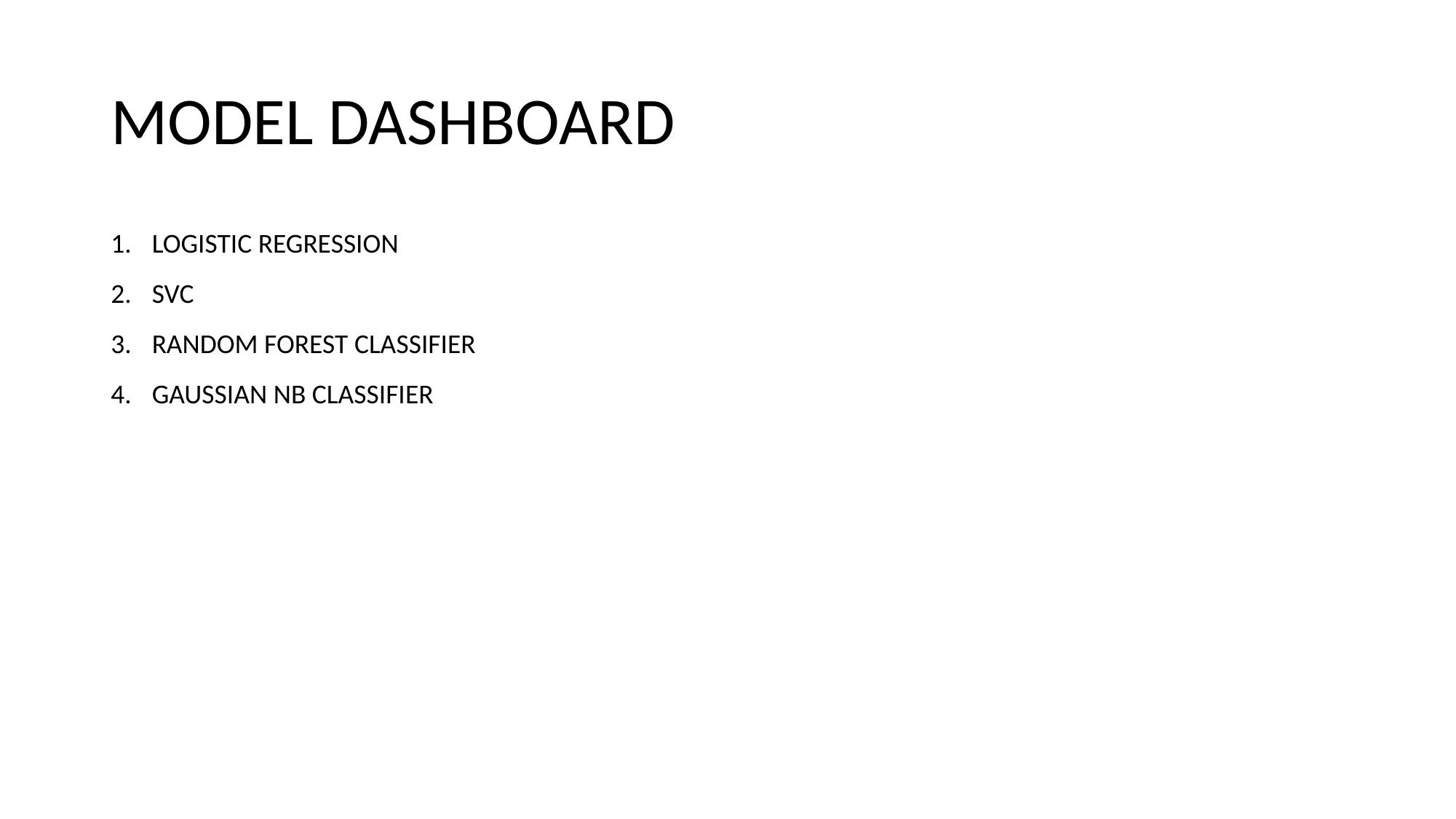

# MODEL DASHBOARD
LOGISTIC REGRESSION
SVC
RANDOM FOREST CLASSIFIER
GAUSSIAN NB CLASSIFIER